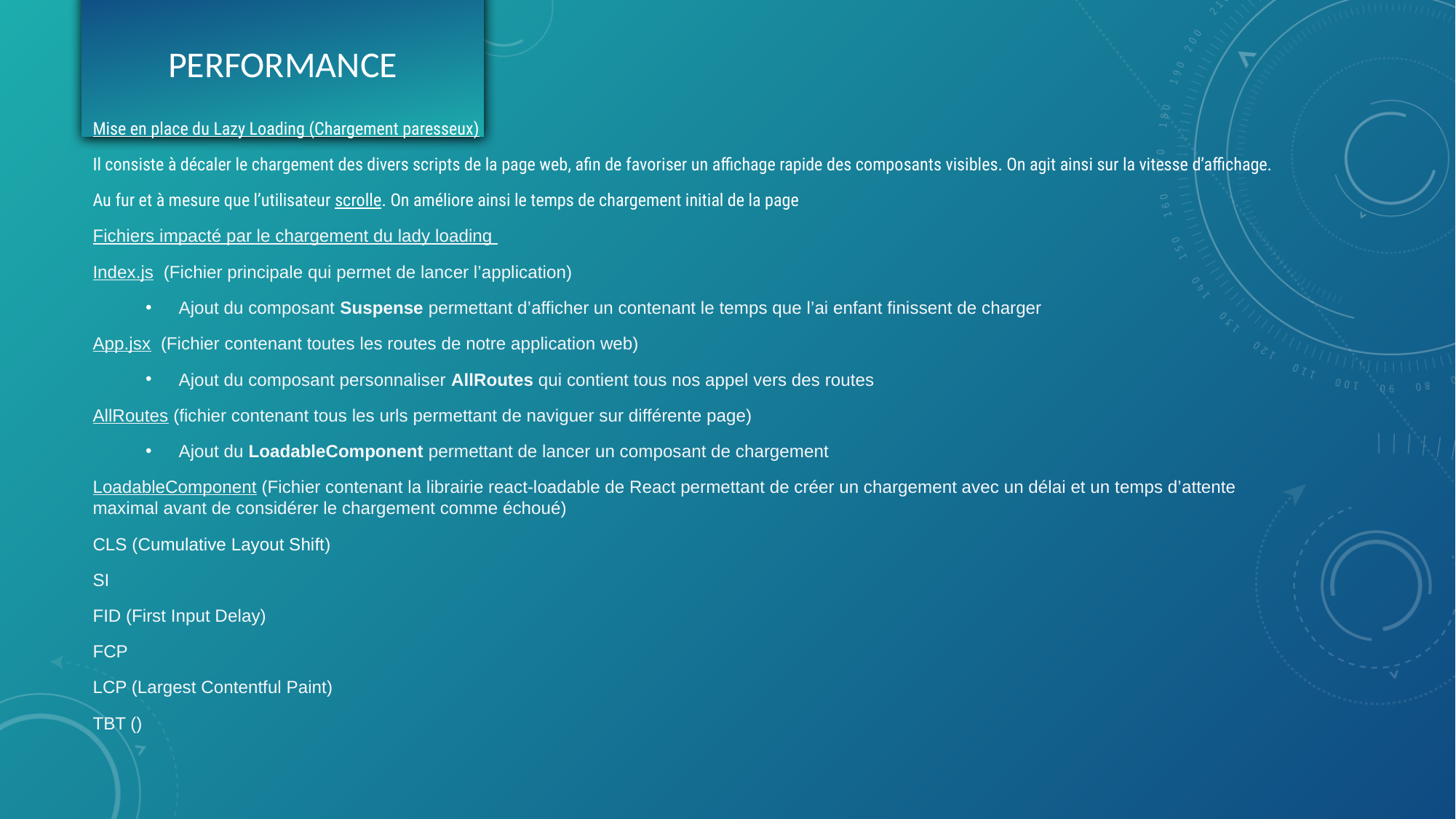

# Performance
Mise en place du Lazy Loading (Chargement paresseux)
Il consiste à décaler le chargement des divers scripts de la page web, afin de favoriser un affichage rapide des composants visibles. On agit ainsi sur la vitesse d’affichage.
Au fur et à mesure que l’utilisateur scrolle. On améliore ainsi le temps de chargement initial de la page
Fichiers impacté par le chargement du lady loading
Index.js  (Fichier principale qui permet de lancer l’application)
Ajout du composant Suspense permettant d’afficher un contenant le temps que l’ai enfant finissent de charger
App.jsx  (Fichier contenant toutes les routes de notre application web)
Ajout du composant personnaliser AllRoutes qui contient tous nos appel vers des routes
AllRoutes (fichier contenant tous les urls permettant de naviguer sur différente page)
Ajout du LoadableComponent permettant de lancer un composant de chargement
LoadableComponent (Fichier contenant la librairie react-loadable de React permettant de créer un chargement avec un délai et un temps d’attente maximal avant de considérer le chargement comme échoué)
CLS (Cumulative Layout Shift)
SI
FID (First Input Delay)
FCP
LCP (Largest Contentful Paint)
TBT ()